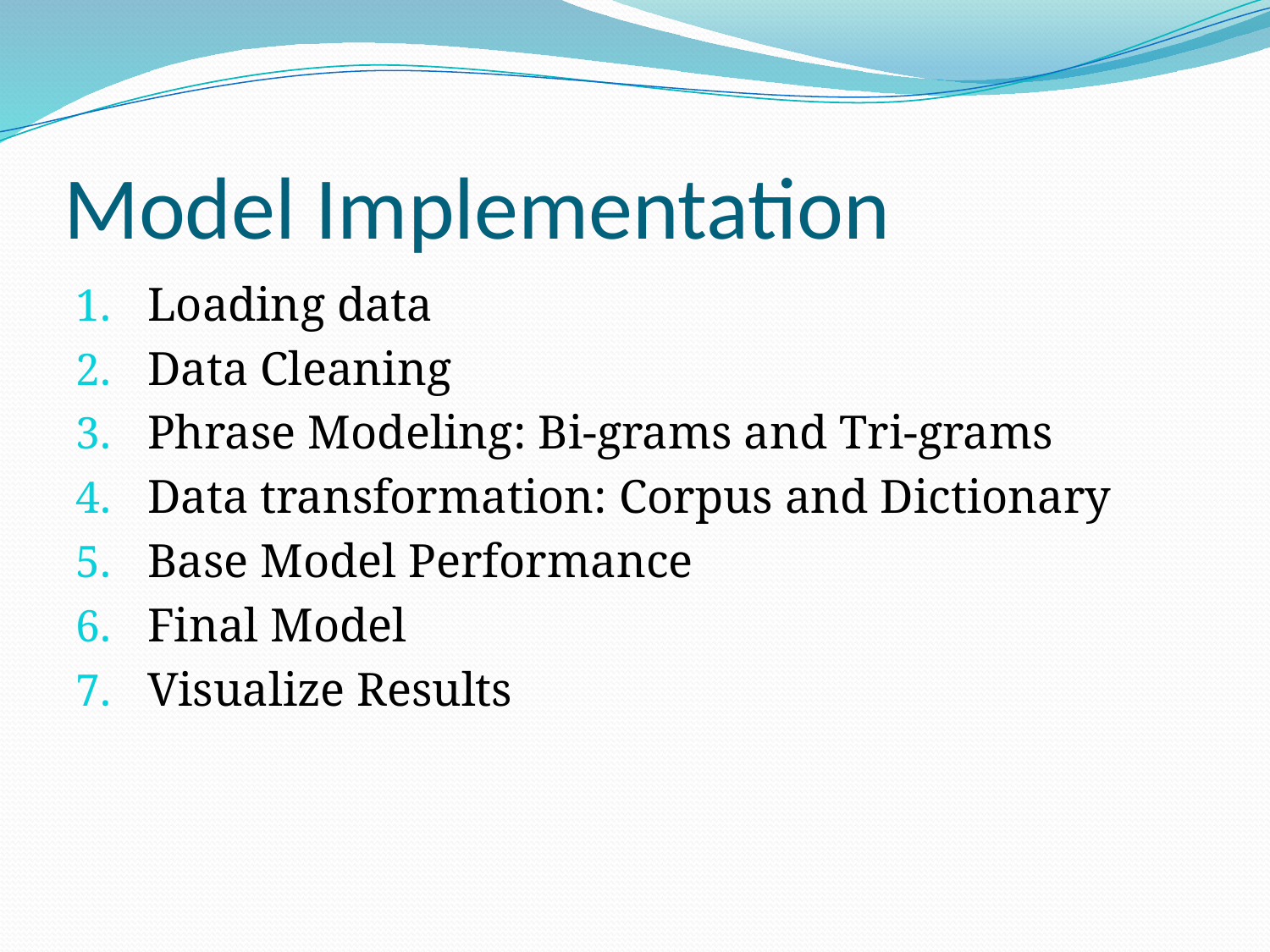

# Model Implementation
Loading data
Data Cleaning
Phrase Modeling: Bi-grams and Tri-grams
Data transformation: Corpus and Dictionary
Base Model Performance
Final Model
Visualize Results